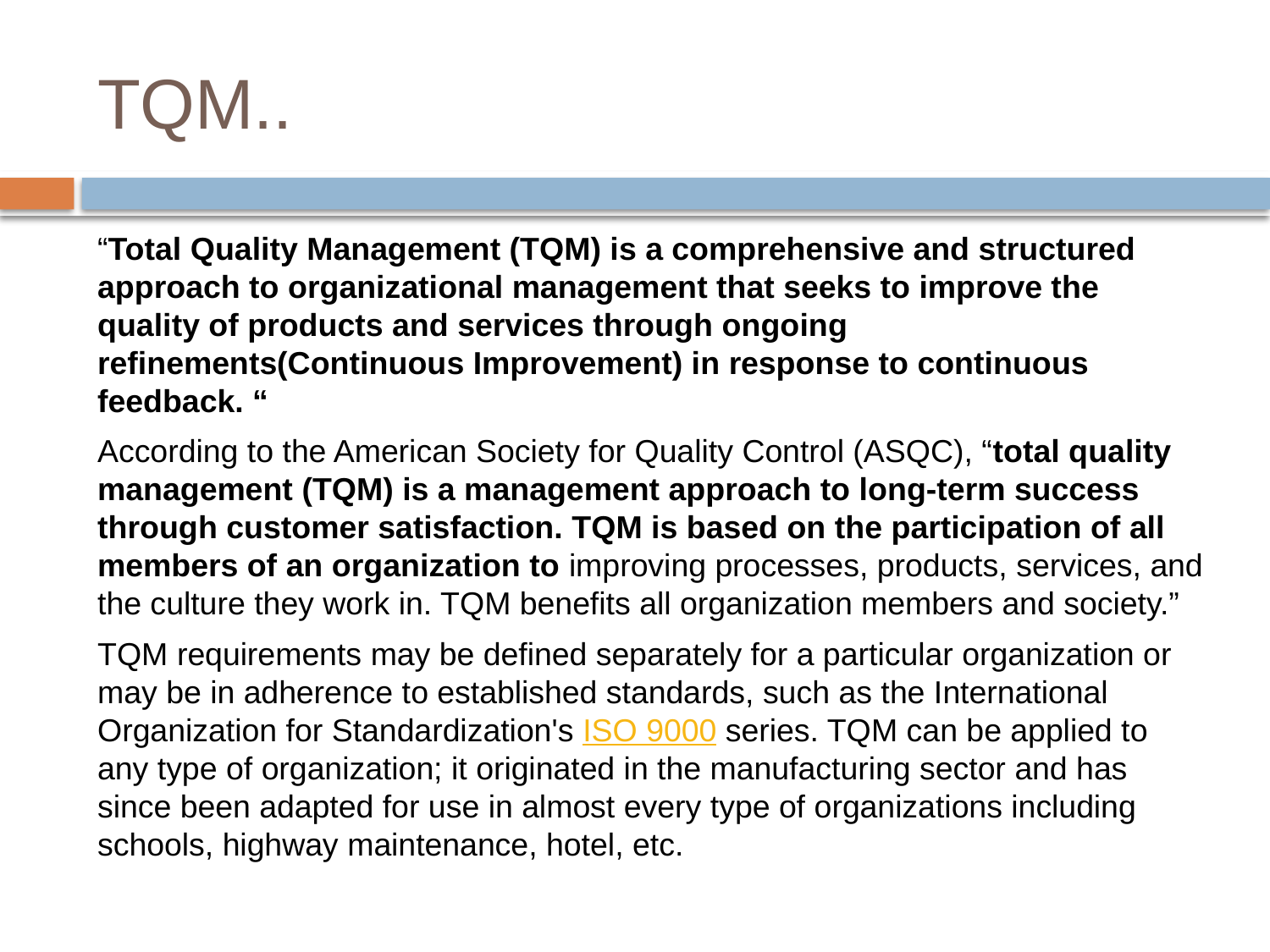

# TQM..
“Total Quality Management (TQM) is a comprehensive and structured approach to organizational management that seeks to improve the quality of products and services through ongoing refinements(Continuous Improvement) in response to continuous feedback. “
According to the American Society for Quality Control (ASQC), “total quality management (TQM) is a management approach to long-term success through customer satisfaction. TQM is based on the participation of all members of an organization to improving processes, products, services, and the culture they work in. TQM benefits all organization members and society.”
TQM requirements may be defined separately for a particular organization or may be in adherence to established standards, such as the International Organization for Standardization's ISO 9000 series. TQM can be applied to any type of organization; it originated in the manufacturing sector and has since been adapted for use in almost every type of organizations including schools, highway maintenance, hotel, etc.